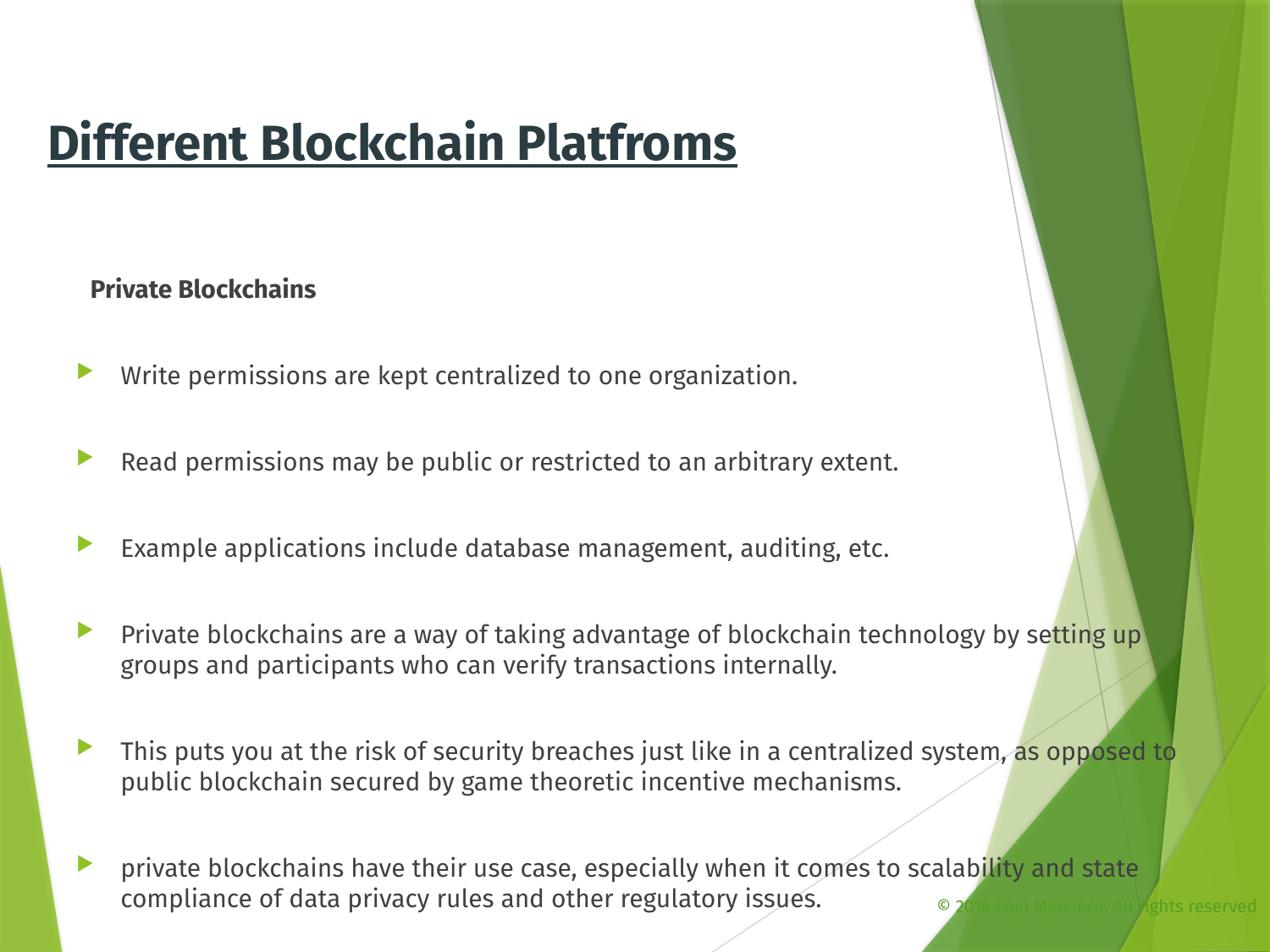

Different Blockchain Platfroms
Private Blockchains

Write permissions are kept centralized to one organization.

Read permissions may be public or restricted to an arbitrary extent.

Example applications include database management, auditing, etc.

Private blockchains are a way of taking advantage of blockchain technology by setting up groups and participants who can verify transactions internally.

This puts you at the risk of security breaches just like in a centralized system, as opposed to public blockchain secured by game theoretic incentive mechanisms.

private blockchains have their use case, especially when it comes to scalability and state compliance of data privacy rules and other regulatory issues.

© 2018 Loui Mercieca. All rights reserved